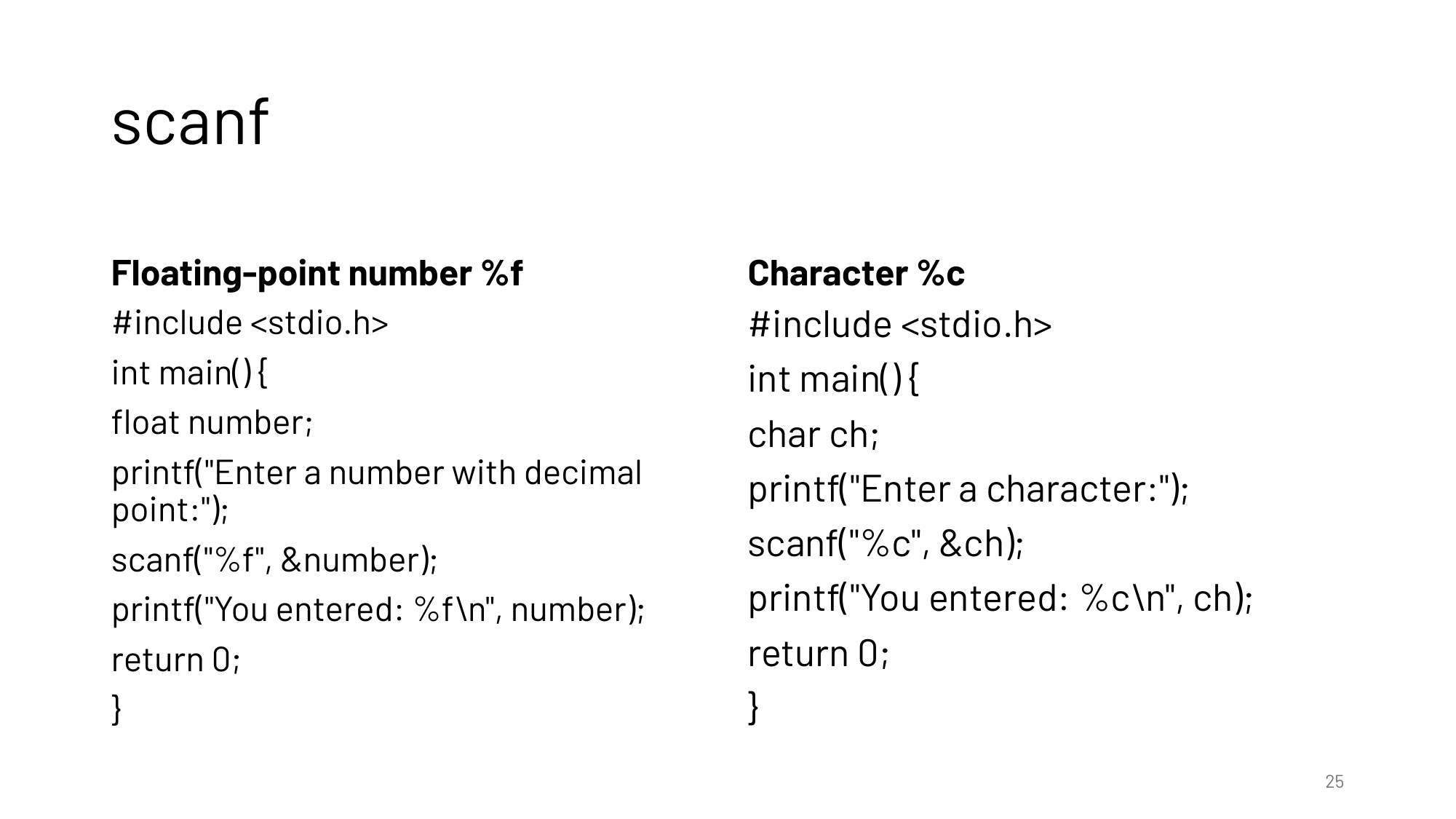

# scanf
Floating-point number %f
Character %c
#include <stdio.h>
int main() {
float number;
printf("Enter a number with decimal point:");
scanf("%f", &number);
printf("You entered: %f\n", number);
return 0;
}
#include <stdio.h>
int main() {
char ch;
printf("Enter a character:");
scanf("%c", &ch);
printf("You entered: %c\n", ch);
return 0;
}
25